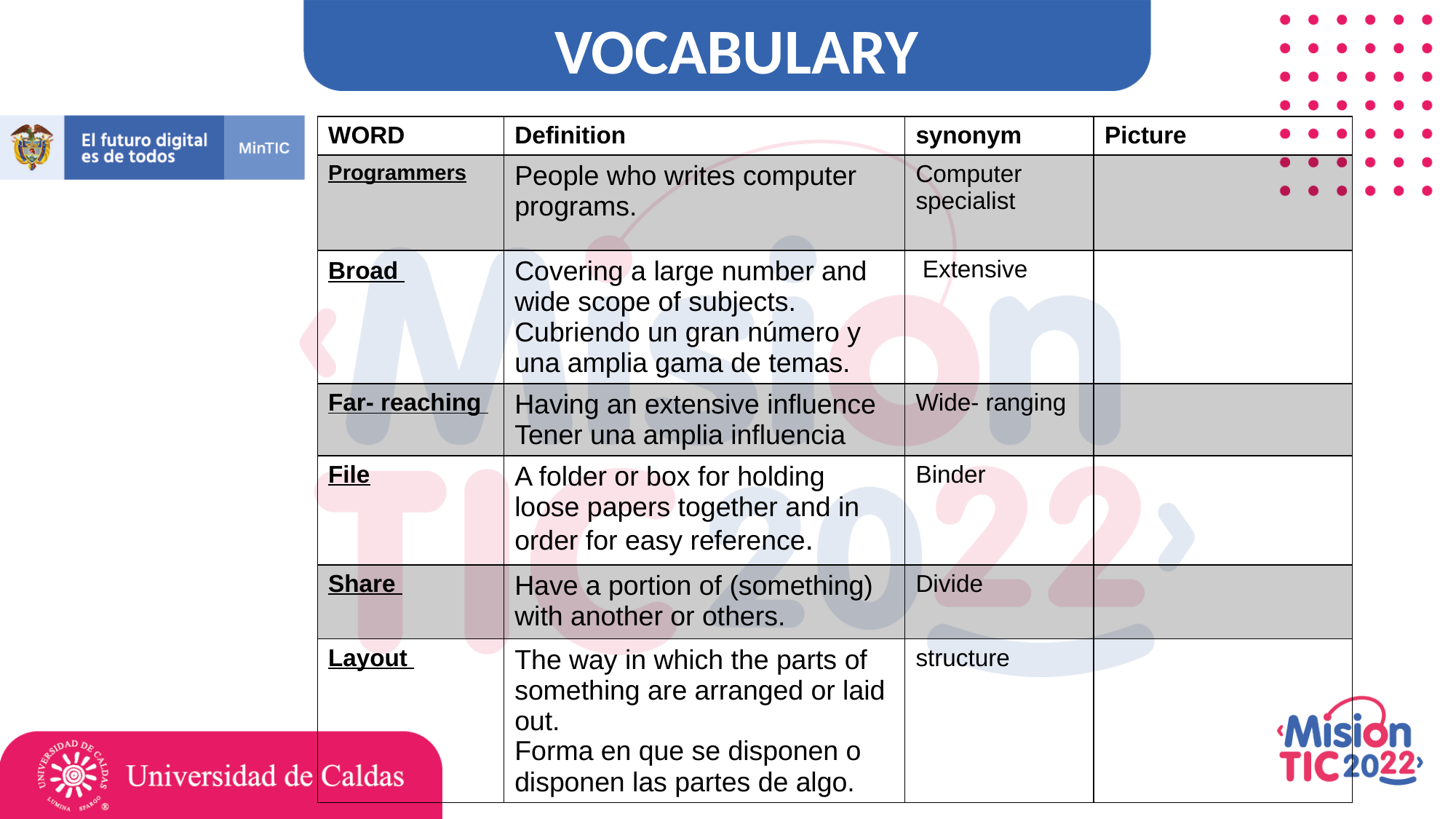

VOCABULARY
| WORD | Definition | synonym | Picture |
| --- | --- | --- | --- |
| Programmers | People who writes computer programs. | Computer specialist |  |
| Broad | Covering a large number and wide scope of subjects. Cubriendo un gran número y una amplia gama de temas. | Extensive |  |
| Far- reaching | Having an extensive influence Tener una amplia influencia | Wide- ranging |  |
| File | A folder or box for holding loose papers together and in order for easy reference. | Binder |  |
| Share | Have a portion of (something) with another or others. | Divide |  |
| Layout | The way in which the parts of something are arranged or laid out. Forma en que se disponen o disponen las partes de algo. | structure |  |